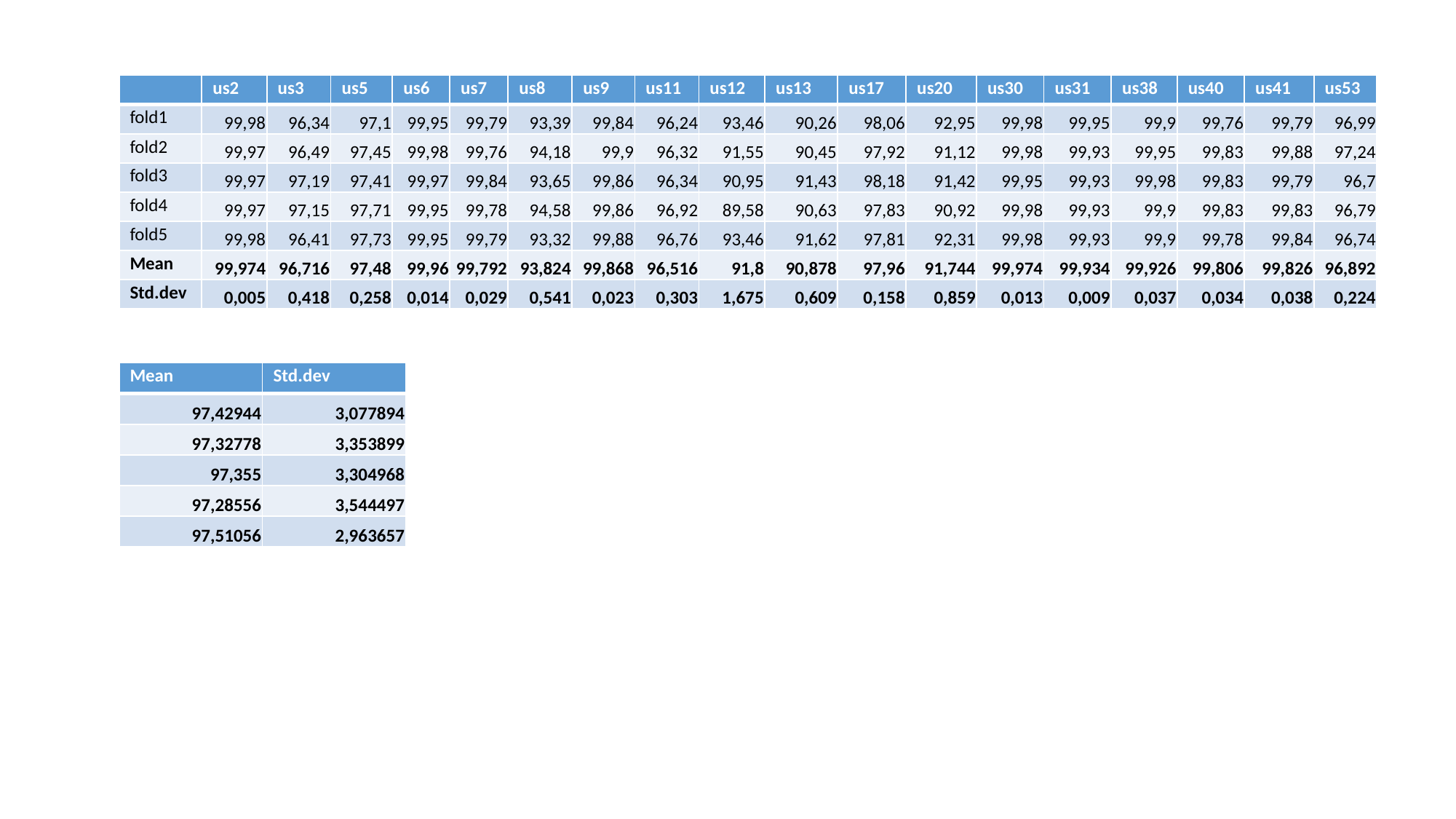

|  | us2 | us3 | us5 | us6 | us7 | us8 | us9 | us11 | us12 | us13 | us17 | us20 | us30 | us31 | us38 | us40 | us41 | us53 |
| --- | --- | --- | --- | --- | --- | --- | --- | --- | --- | --- | --- | --- | --- | --- | --- | --- | --- | --- |
| fold1 | 99,98 | 96,34 | 97,1 | 99,95 | 99,79 | 93,39 | 99,84 | 96,24 | 93,46 | 90,26 | 98,06 | 92,95 | 99,98 | 99,95 | 99,9 | 99,76 | 99,79 | 96,99 |
| fold2 | 99,97 | 96,49 | 97,45 | 99,98 | 99,76 | 94,18 | 99,9 | 96,32 | 91,55 | 90,45 | 97,92 | 91,12 | 99,98 | 99,93 | 99,95 | 99,83 | 99,88 | 97,24 |
| fold3 | 99,97 | 97,19 | 97,41 | 99,97 | 99,84 | 93,65 | 99,86 | 96,34 | 90,95 | 91,43 | 98,18 | 91,42 | 99,95 | 99,93 | 99,98 | 99,83 | 99,79 | 96,7 |
| fold4 | 99,97 | 97,15 | 97,71 | 99,95 | 99,78 | 94,58 | 99,86 | 96,92 | 89,58 | 90,63 | 97,83 | 90,92 | 99,98 | 99,93 | 99,9 | 99,83 | 99,83 | 96,79 |
| fold5 | 99,98 | 96,41 | 97,73 | 99,95 | 99,79 | 93,32 | 99,88 | 96,76 | 93,46 | 91,62 | 97,81 | 92,31 | 99,98 | 99,93 | 99,9 | 99,78 | 99,84 | 96,74 |
| Mean | 99,974 | 96,716 | 97,48 | 99,96 | 99,792 | 93,824 | 99,868 | 96,516 | 91,8 | 90,878 | 97,96 | 91,744 | 99,974 | 99,934 | 99,926 | 99,806 | 99,826 | 96,892 |
| Std.dev | 0,005 | 0,418 | 0,258 | 0,014 | 0,029 | 0,541 | 0,023 | 0,303 | 1,675 | 0,609 | 0,158 | 0,859 | 0,013 | 0,009 | 0,037 | 0,034 | 0,038 | 0,224 |
| Mean | Std.dev |
| --- | --- |
| 97,42944 | 3,077894 |
| 97,32778 | 3,353899 |
| 97,355 | 3,304968 |
| 97,28556 | 3,544497 |
| 97,51056 | 2,963657 |